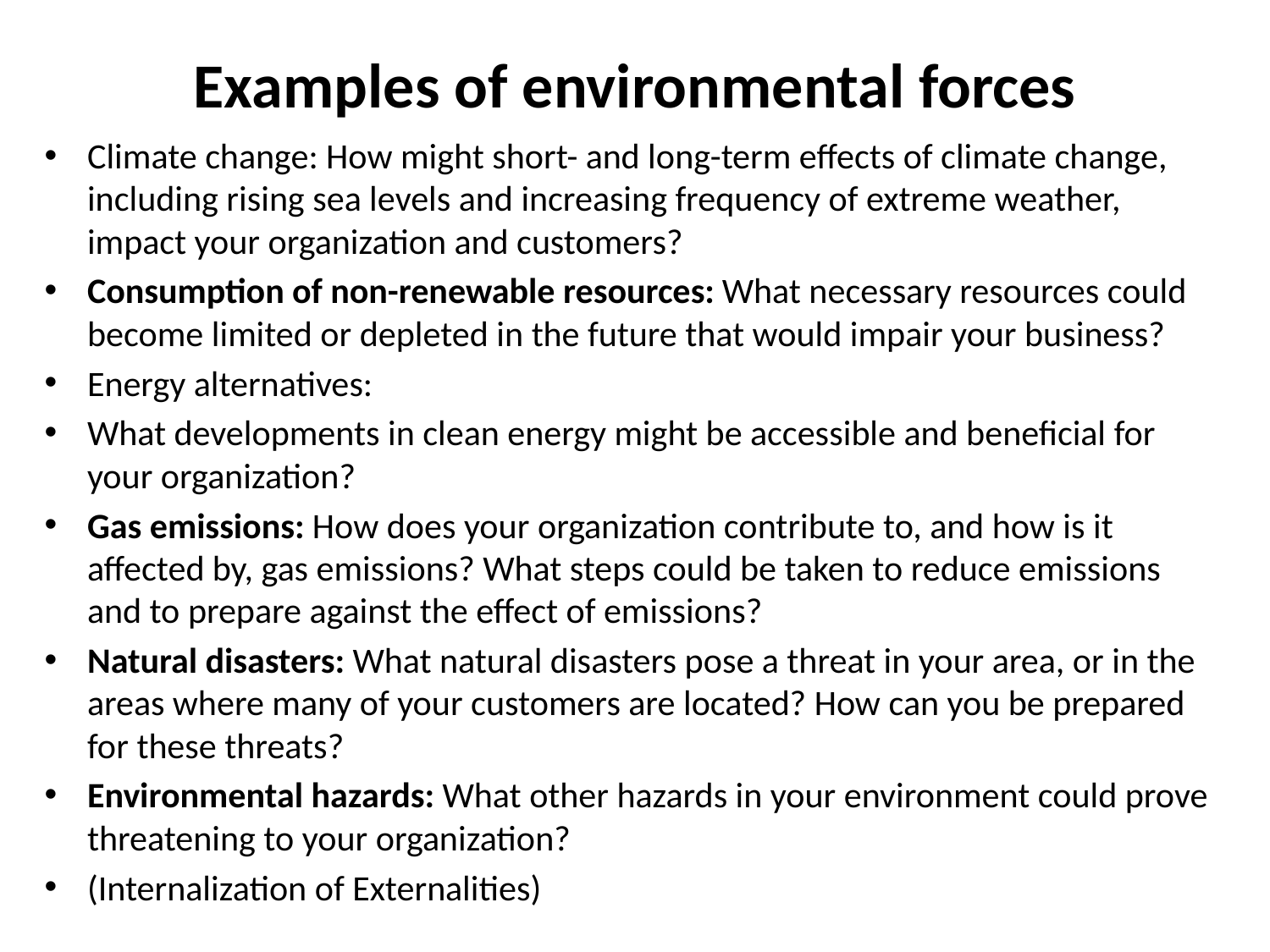

# Examples of environmental forces
Climate change: How might short- and long-term effects of climate change, including rising sea levels and increasing frequency of extreme weather, impact your organization and customers?
Consumption of non-renewable resources: What necessary resources could become limited or depleted in the future that would impair your business?
Energy alternatives:
What developments in clean energy might be accessible and beneficial for your organization?
Gas emissions: How does your organization contribute to, and how is it affected by, gas emissions? What steps could be taken to reduce emissions and to prepare against the effect of emissions?
Natural disasters: What natural disasters pose a threat in your area, or in the areas where many of your customers are located? How can you be prepared for these threats?
Environmental hazards: What other hazards in your environment could prove threatening to your organization?
(Internalization of Externalities)